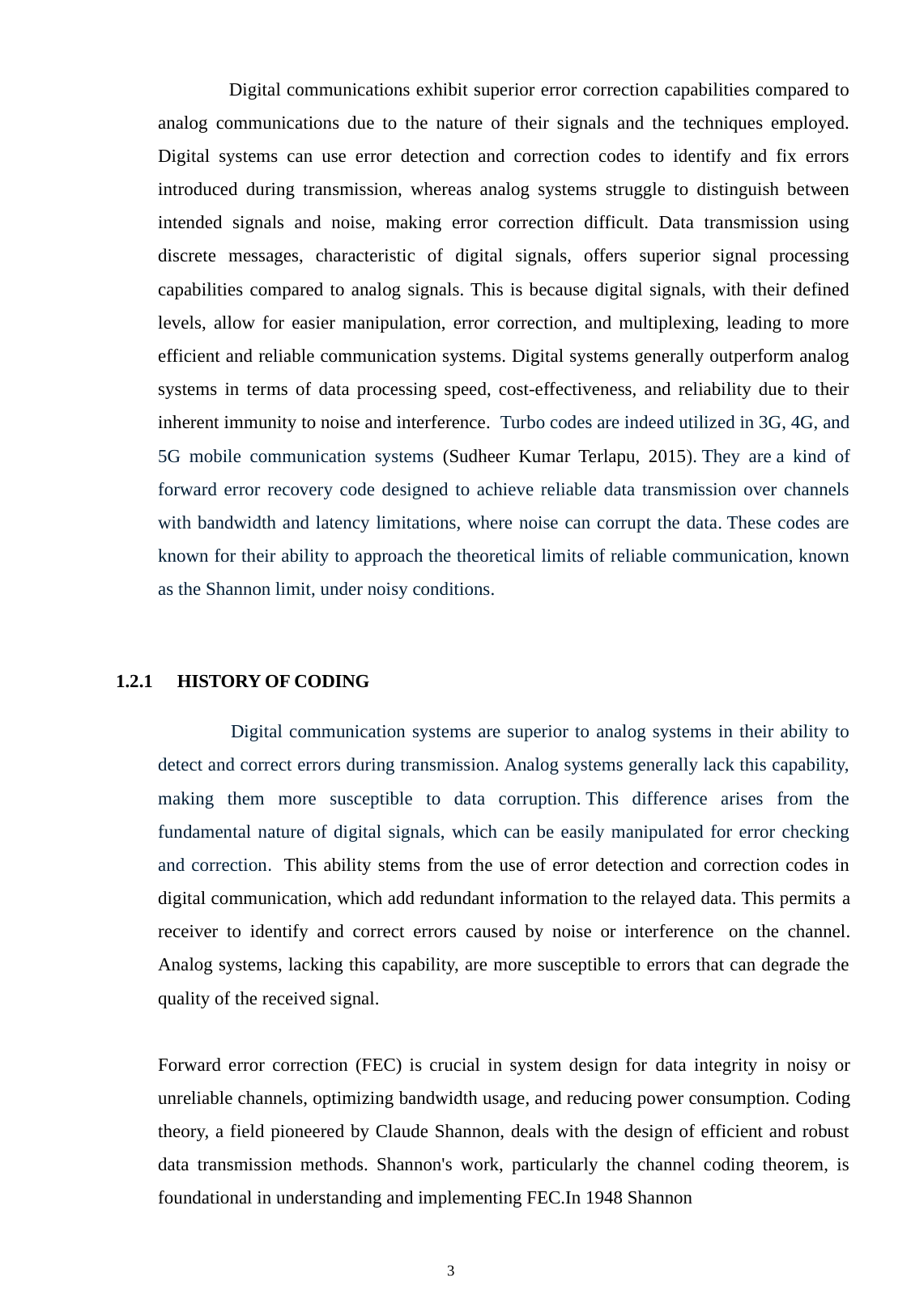

Digital communications exhibit superior error correction capabilities compared to analog communications due to the nature of their signals and the techniques employed. Digital systems can use error detection and correction codes to identify and fix errors introduced during transmission, whereas analog systems struggle to distinguish between intended signals and noise, making error correction difficult. Data transmission using discrete messages, characteristic of digital signals, offers superior signal processing capabilities compared to analog signals. This is because digital signals, with their defined levels, allow for easier manipulation, error correction, and multiplexing, leading to more efficient and reliable communication systems. Digital systems generally outperform analog systems in terms of data processing speed, cost-effectiveness, and reliability due to their inherent immunity to noise and interference.  Turbo codes are indeed utilized in 3G, 4G, and 5G mobile communication systems (Sudheer Kumar Terlapu, 2015). They are a kind of forward error recovery code designed to achieve reliable data transmission over channels with bandwidth and latency limitations, where noise can corrupt the data. These codes are known for their ability to approach the theoretical limits of reliable communication, known as the Shannon limit, under noisy conditions.
1.2.1     HISTORY OF CODING
           Digital communication systems are superior to analog systems in their ability to detect and correct errors during transmission. Analog systems generally lack this capability, making them more susceptible to data corruption. This difference arises from the fundamental nature of digital signals, which can be easily manipulated for error checking and correction.  This ability stems from the use of error detection and correction codes in digital communication, which add redundant information to the relayed data. This permits a receiver to identify and correct errors caused by noise or interference  on the channel. Analog systems, lacking this capability, are more susceptible to errors that can degrade the quality of the received signal.

Forward error correction (FEC) is crucial in system design for data integrity in noisy or unreliable channels, optimizing bandwidth usage, and reducing power consumption. Coding theory, a field pioneered by Claude Shannon, deals with the design of efficient and robust data transmission methods. Shannon's work, particularly the channel coding theorem, is foundational in understanding and implementing FEC.In 1948 Shannon
3